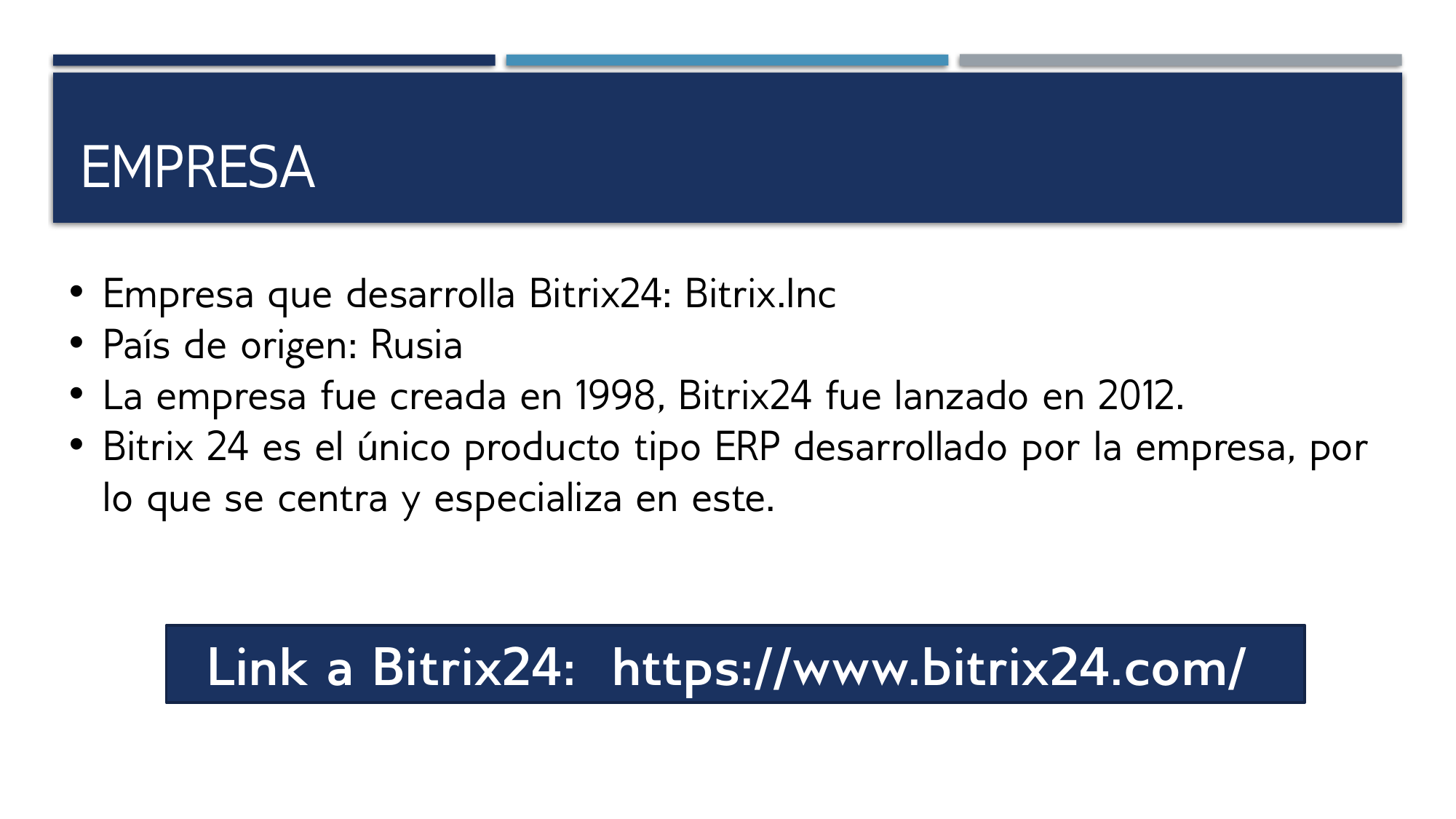

# Empresa
Empresa que desarrolla Bitrix24: Bitrix.Inc
País de origen: Rusia
La empresa fue creada en 1998, Bitrix24 fue lanzado en 2012.
Bitrix 24 es el único producto tipo ERP desarrollado por la empresa, por lo que se centra y especializa en este.

Link a Bitrix24:  https://www.bitrix24.com/